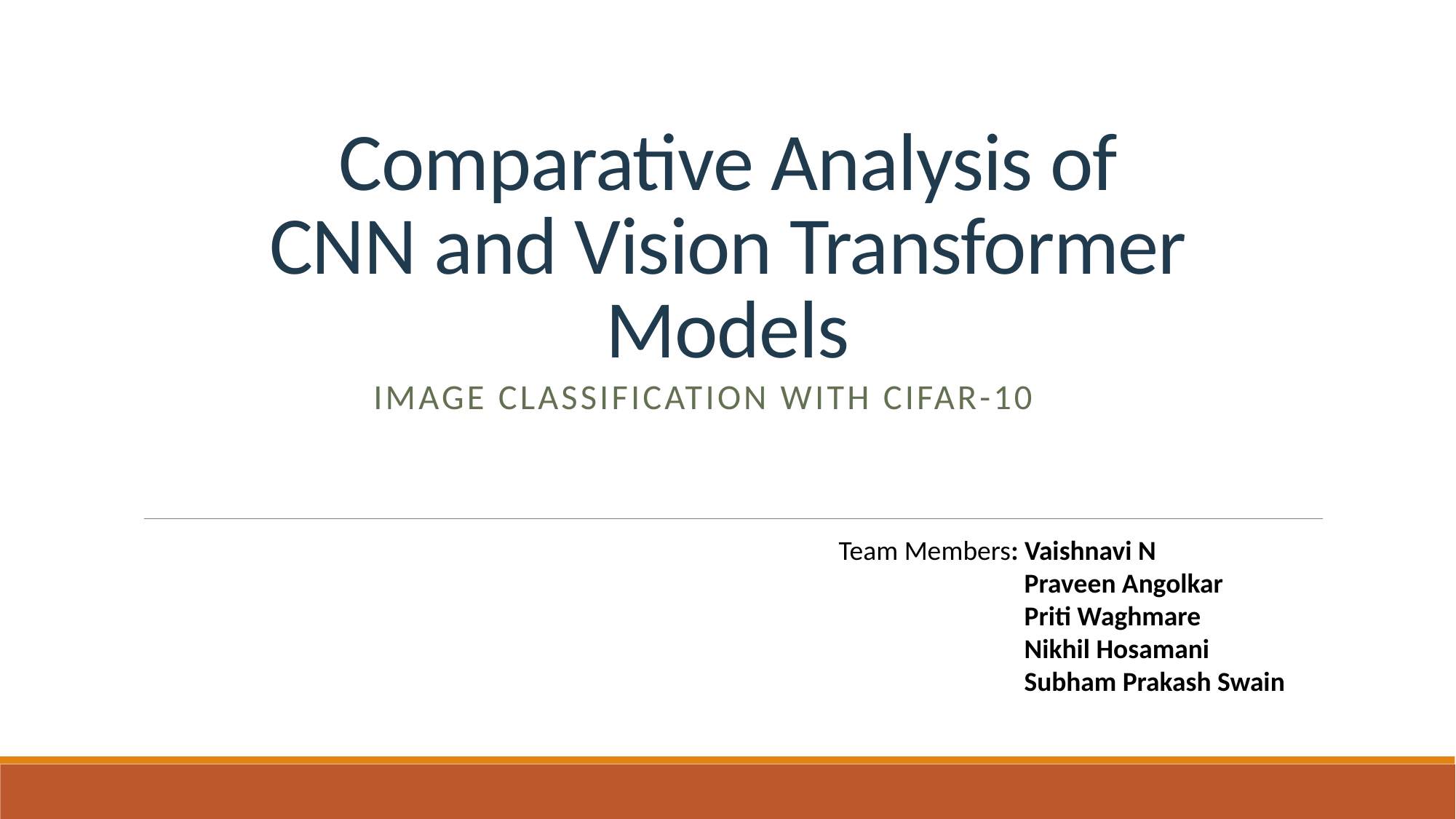

# Comparative Analysis of CNN and Vision Transformer Models
Image Classification with CIFAR-10

Team Members: Vaishnavi N
                              Praveen Angolkar
                              Priti Waghmare
                              Nikhil Hosamani
                              Subham Prakash Swain